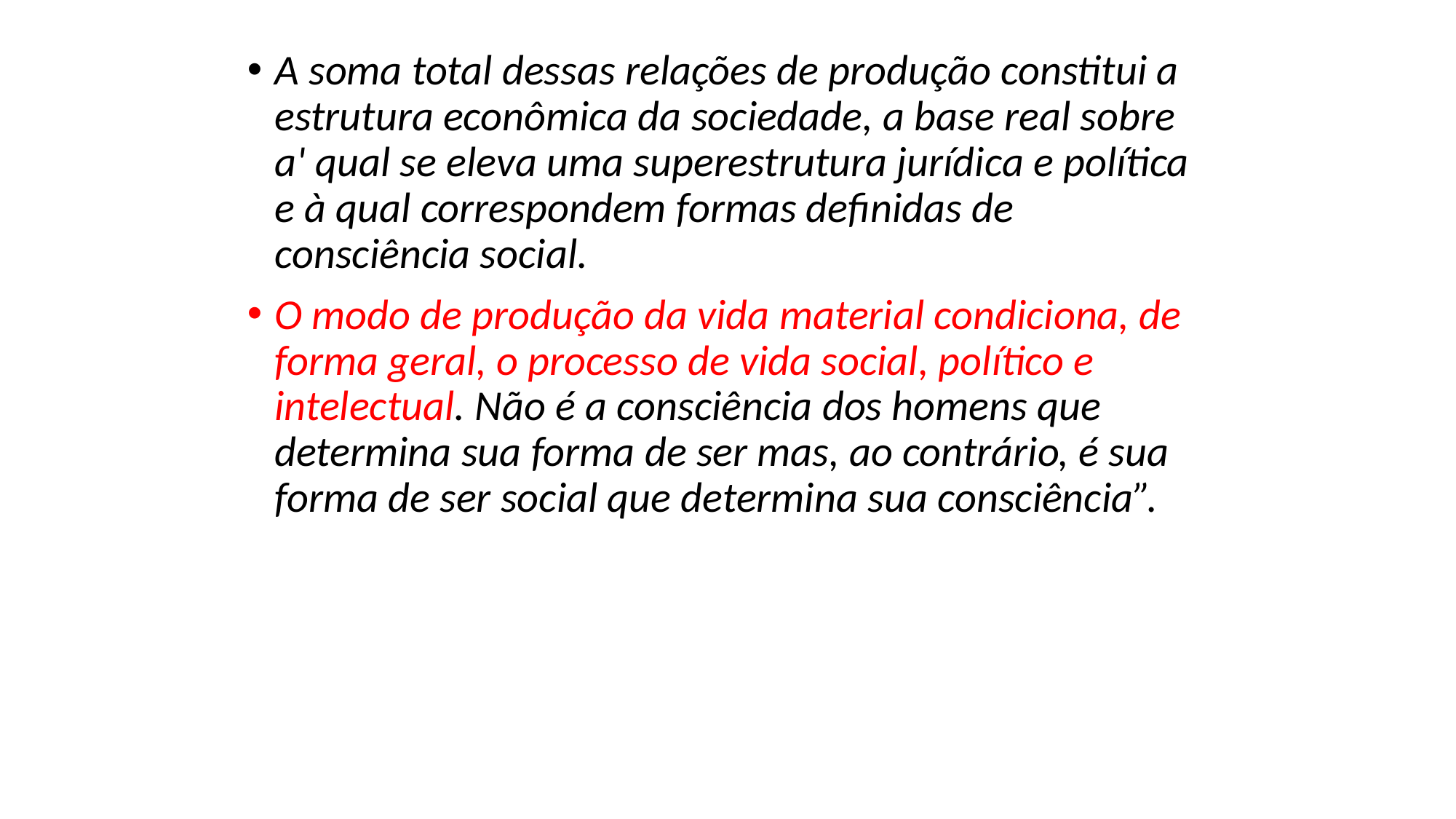

A soma total dessas relações de produção constitui a estrutura econômica da sociedade, a base real sobre a' qual se eleva uma superestrutura jurídica e política e à qual correspondem formas definidas de consciência social.
O modo de produção da vida material condiciona, de forma geral, o processo de vida social, político e intelectual. Não é a consciência dos homens que determina sua forma de ser mas, ao contrário, é sua forma de ser social que determina sua consciência”.